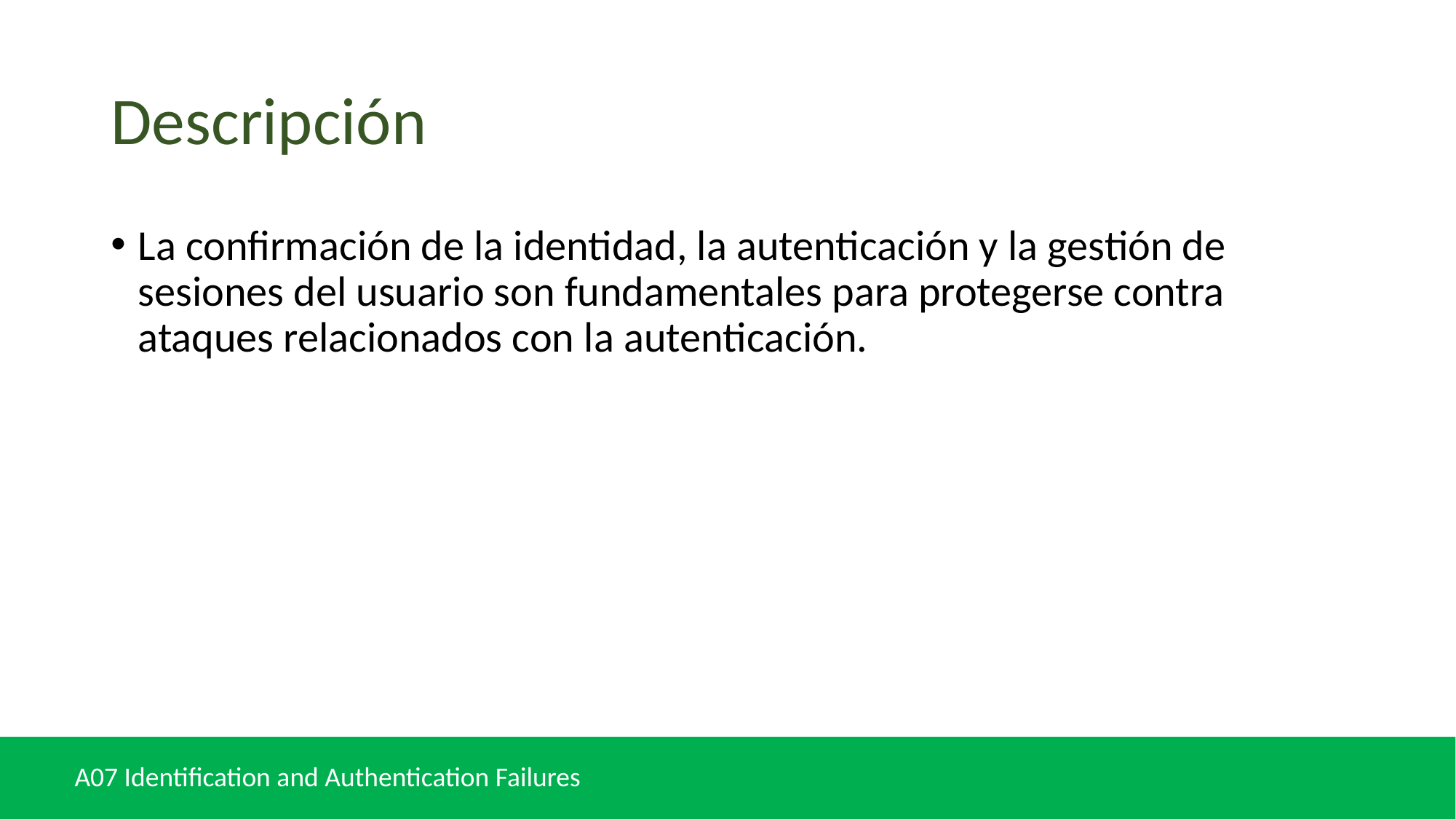

# Descripción
La confirmación de la identidad, la autenticación y la gestión de sesiones del usuario son fundamentales para protegerse contra ataques relacionados con la autenticación.